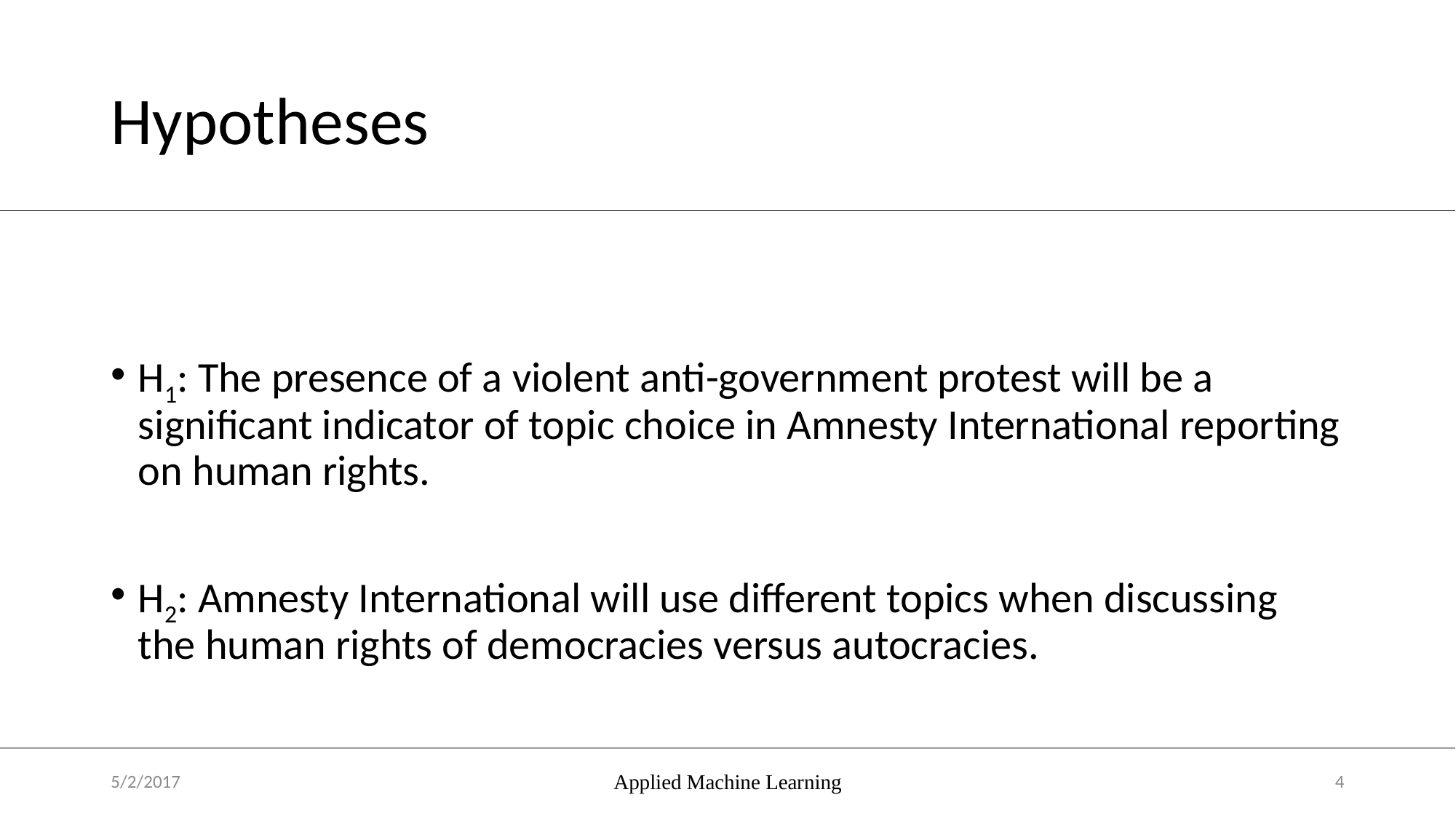

# Hypotheses

H1: The presence of a violent anti-government protest will be a significant indicator of topic choice in Amnesty International reporting on human rights.

H2: Amnesty International will use different topics when discussing the human rights of democracies versus autocracies.
5/2/2017
Applied Machine Learning
4